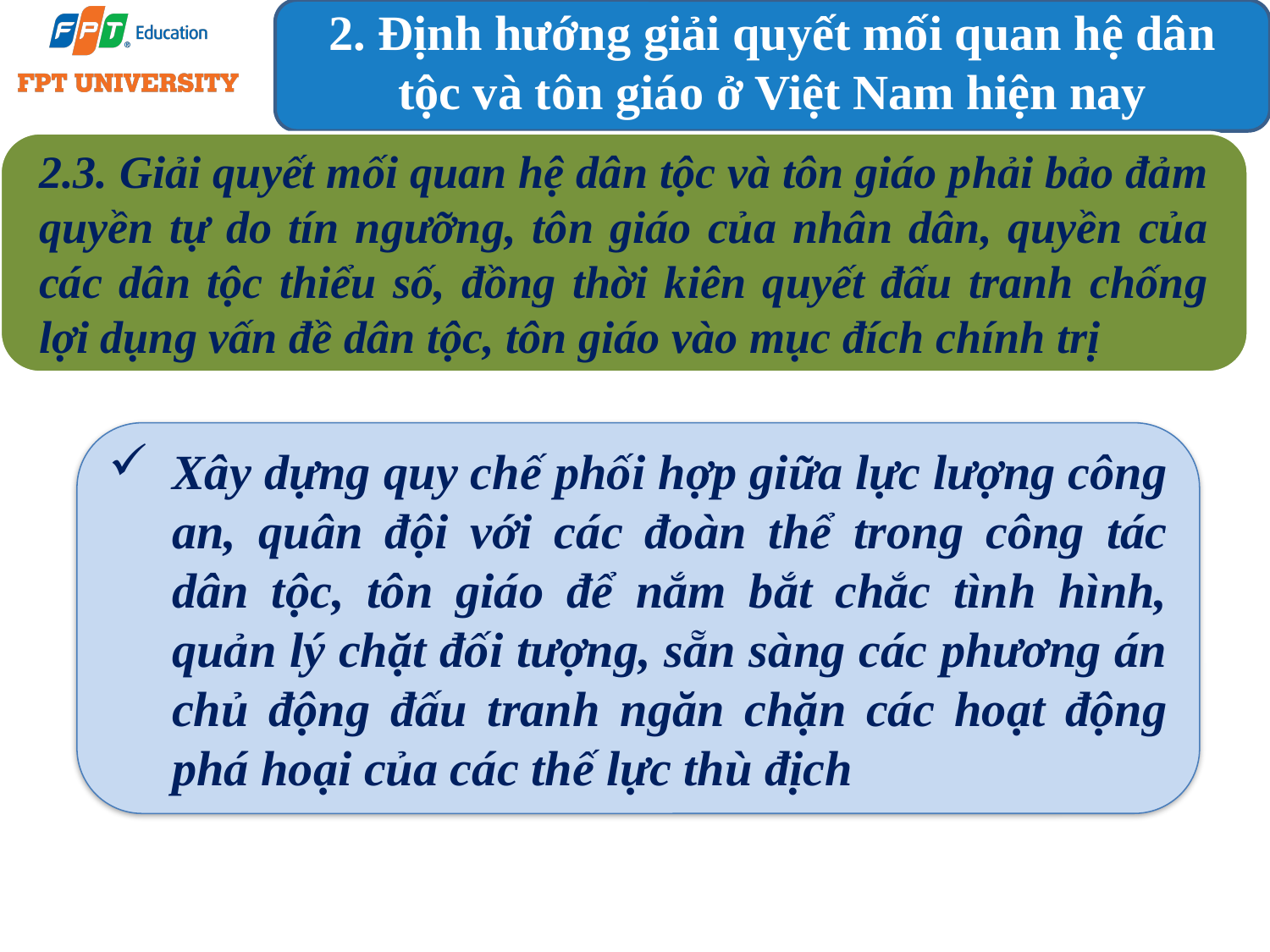

2. Định hướng giải quyết mối quan hệ dân tộc và tôn giáo ở Việt Nam hiện nay

2.3. Giải quyết mối quan hệ dân tộc và tôn giáo phải bảo đảm quyền tự do tín ngưỡng, tôn giáo của nhân dân, quyền của các dân tộc thiểu số, đồng thời kiên quyết đấu tranh chống lợi dụng vấn đề dân tộc, tôn giáo vào mục đích chính trị
Xây dựng quy chế phối hợp giữa lực lượng công an, quân đội với các đoàn thể trong công tác dân tộc, tôn giáo để nắm bắt chắc tình hình, quản lý chặt đối tượng, sẵn sàng các phương án chủ động đấu tranh ngăn chặn các hoạt động phá hoại của các thế lực thù địch